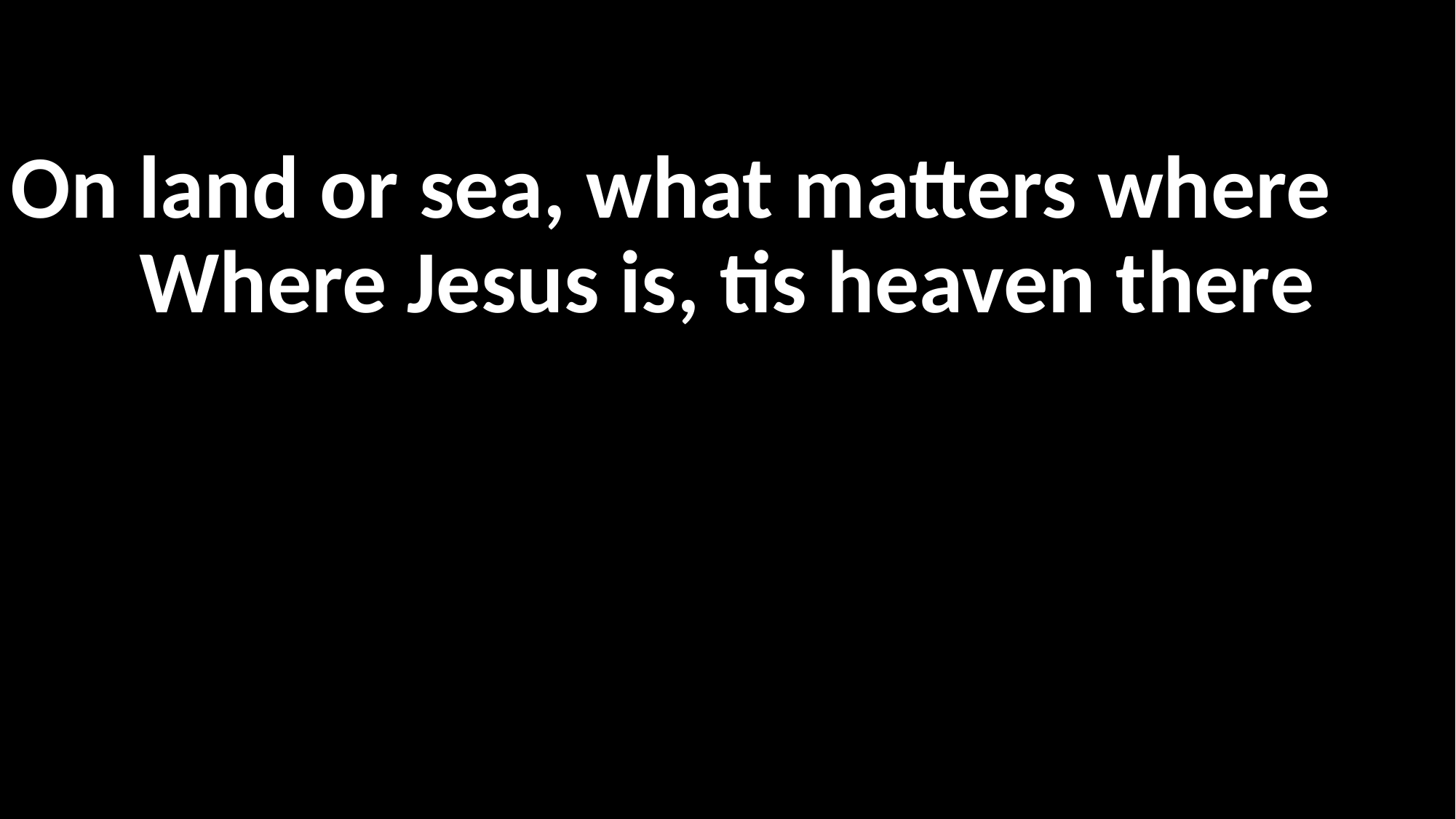

On land or sea, what matters where
Where Jesus is, tis heaven there